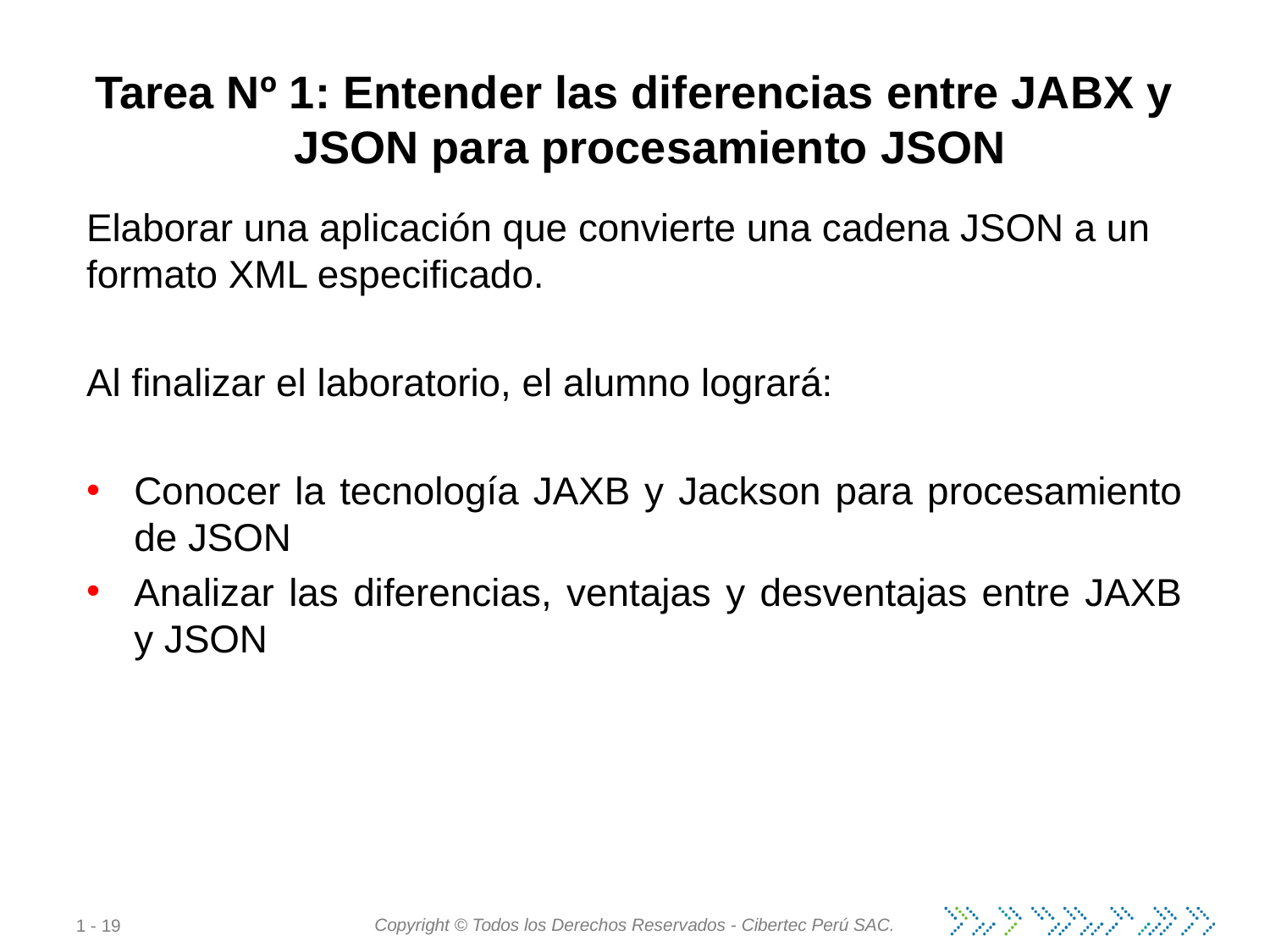

# Tarea Nº 1: Entender las diferencias entre JABX y JSON para procesamiento JSON
Elaborar una aplicación que convierte una cadena JSON a un formato XML especificado.

Al finalizar el laboratorio, el alumno logrará:

Conocer la tecnología JAXB y Jackson para procesamiento de JSON
Analizar las diferencias, ventajas y desventajas entre JAXB y JSON